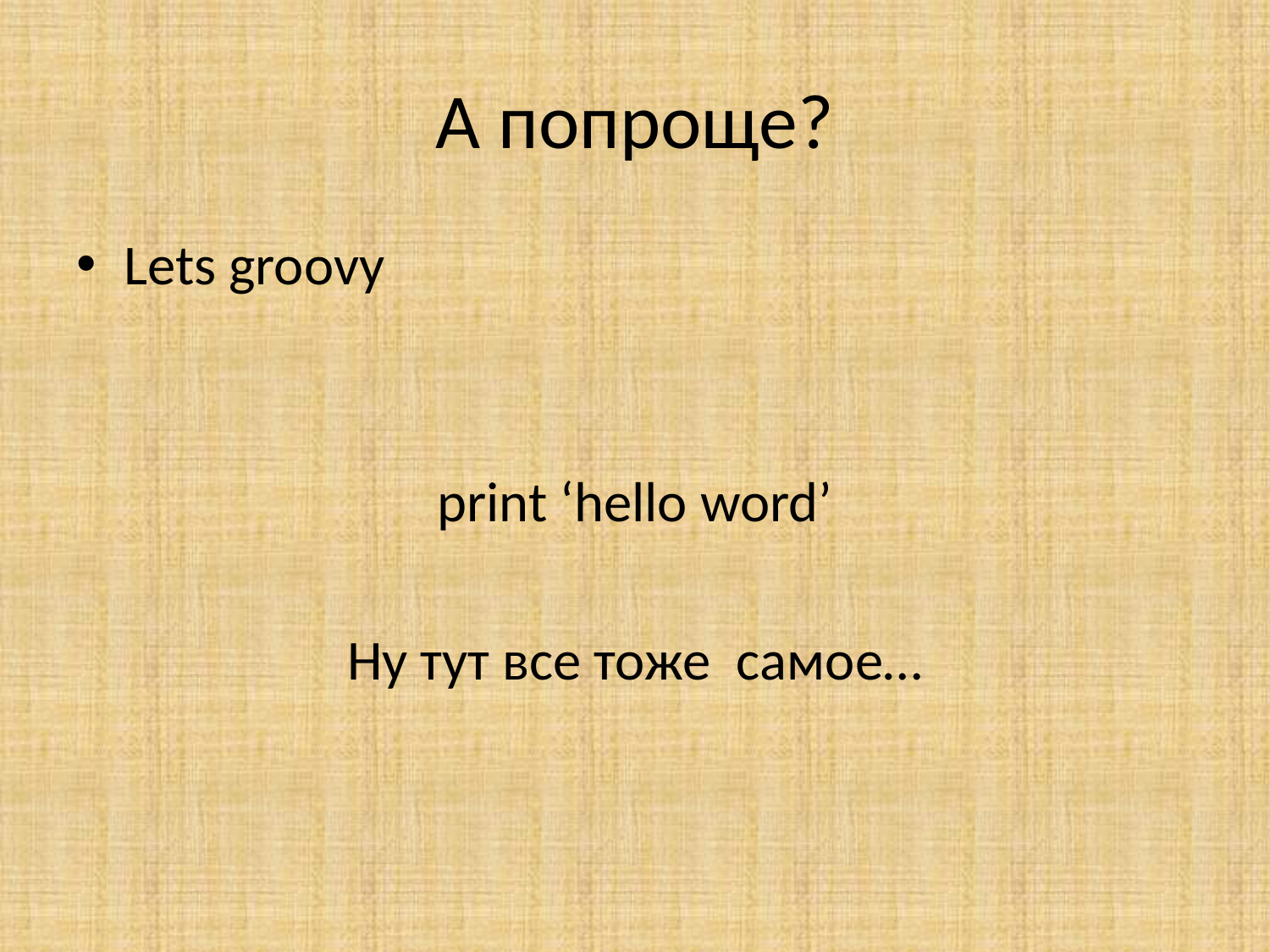

# А попроще?
Lets groovy

print ‘hello word’

Ну тут все тоже  самое…